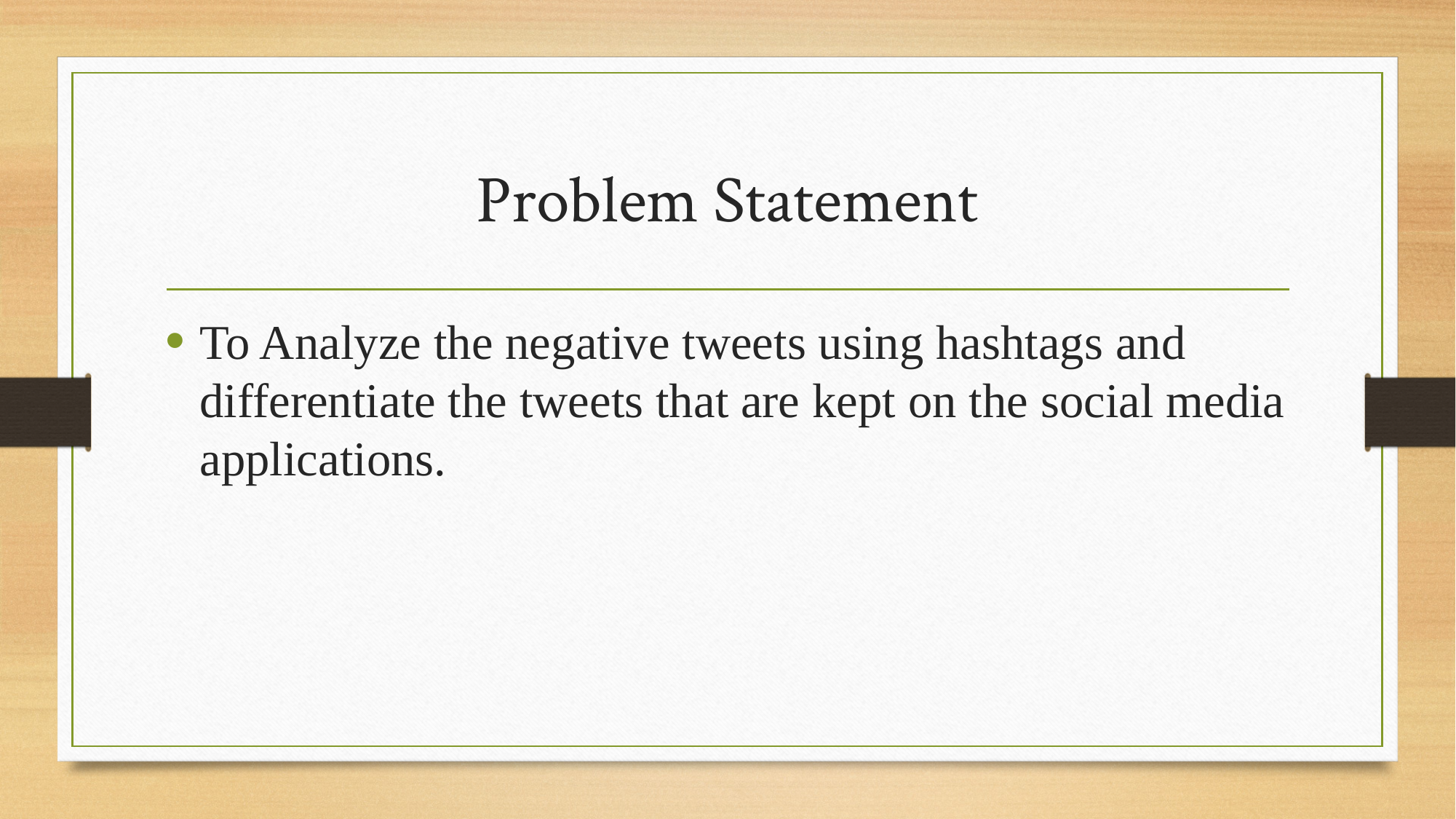

# Problem Statement
To Analyze the negative tweets using hashtags and differentiate the tweets that are kept on the social media applications.